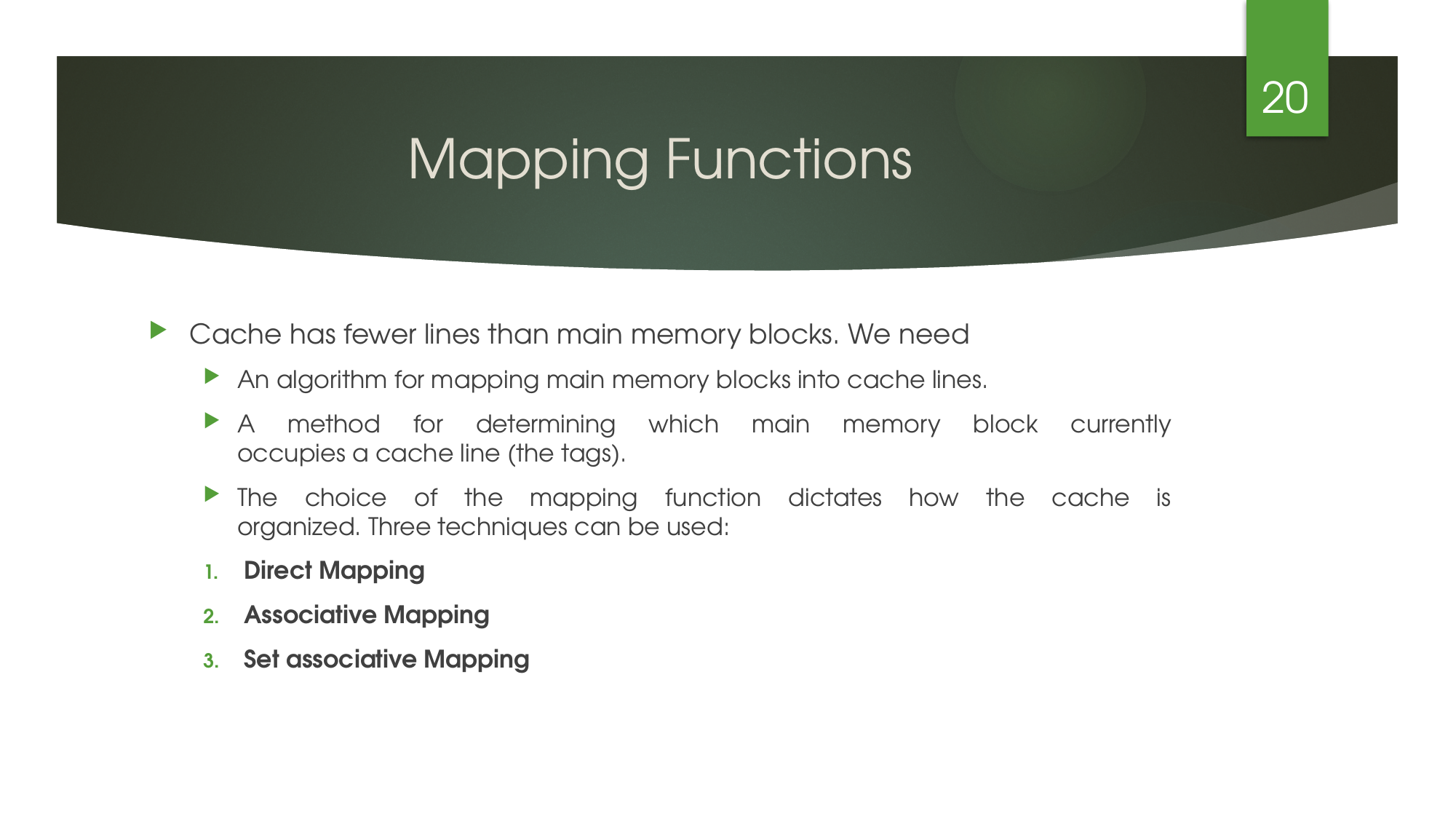

20
# Mapping Functions
Cache has fewer lines than main memory blocks. We need
An algorithm for mapping main memory blocks into cache lines.
A method for determining which main memory block currently
occupies a cache line (the tags).
The choice of the mapping function dictates how the cache is
organized. Three techniques can be used:
Direct Mapping
Associative Mapping
Set associative Mapping